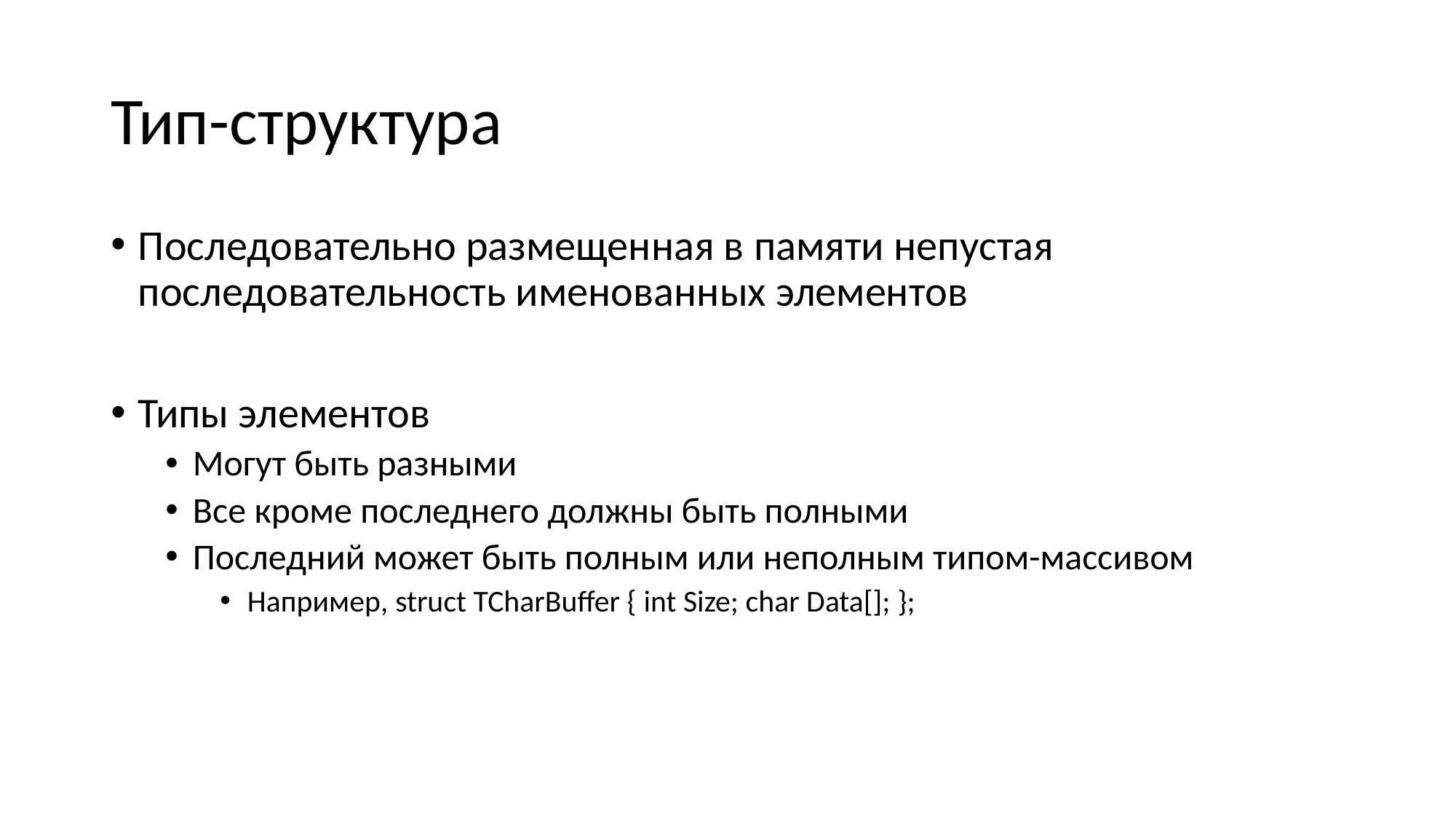

# Тип-структура
Последовательно размещенная в памяти непустая последовательность именованных элементов

Типы элементов
Могут быть разными
Все кроме последнего должны быть полными
Последний может быть полным или неполным типом-массивом
Например, struct TCharBuffer { int Size; char Data[]; };